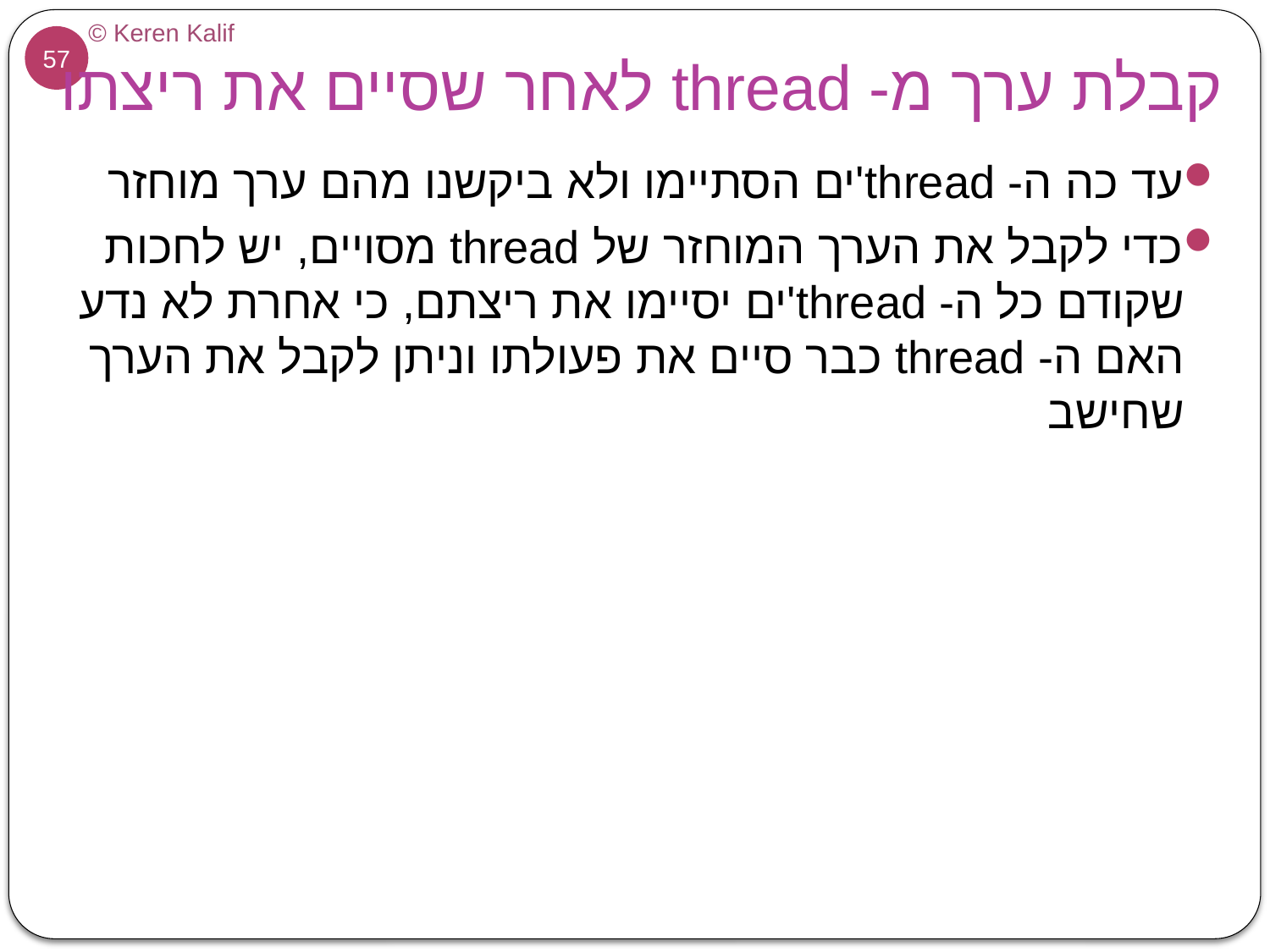

# קבלת ערך מ- thread לאחר שסיים את ריצתו
עד כה ה- thread'ים הסתיימו ולא ביקשנו מהם ערך מוחזר
כדי לקבל את הערך המוחזר של thread מסויים, יש לחכות שקודם כל ה- thread'ים יסיימו את ריצתם, כי אחרת לא נדע האם ה- thread כבר סיים את פעולתו וניתן לקבל את הערך שחישב